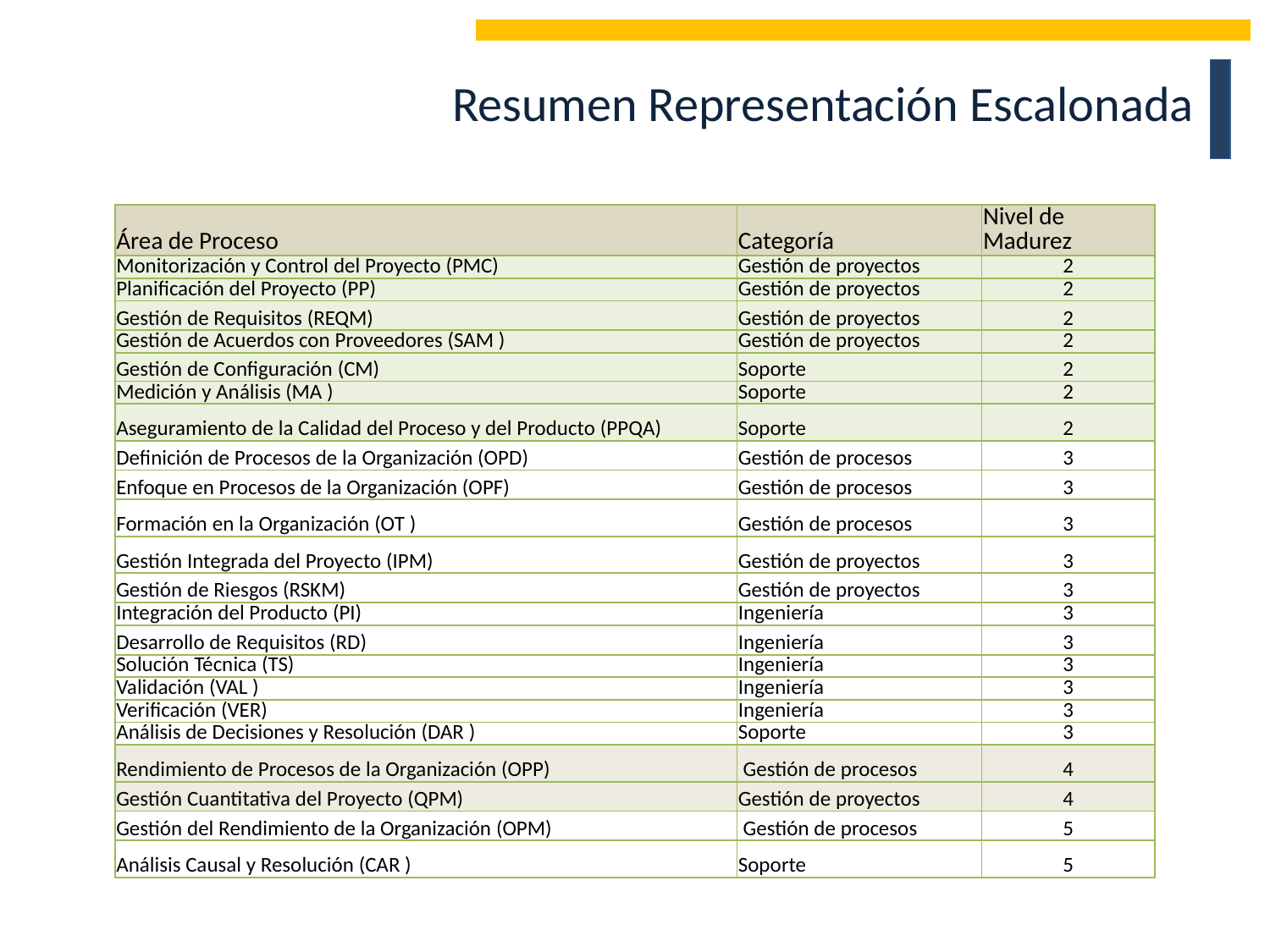

Resumen Representación Escalonada
| Área de Proceso | Categoría | Nivel de Madurez |
| --- | --- | --- |
| Monitorización y Control del Proyecto (PMC) | Gestión de proyectos | 2 |
| Planificación del Proyecto (PP) | Gestión de proyectos | 2 |
| Gestión de Requisitos (REQM) | Gestión de proyectos | 2 |
| Gestión de Acuerdos con Proveedores (SAM ) | Gestión de proyectos | 2 |
| Gestión de Configuración (CM) | Soporte | 2 |
| Medición y Análisis (MA ) | Soporte | 2 |
| Aseguramiento de la Calidad del Proceso y del Producto (PPQA) | Soporte | 2 |
| Definición de Procesos de la Organización (OPD) | Gestión de procesos | 3 |
| Enfoque en Procesos de la Organización (OPF) | Gestión de procesos | 3 |
| Formación en la Organización (OT ) | Gestión de procesos | 3 |
| Gestión Integrada del Proyecto (IPM) | Gestión de proyectos | 3 |
| Gestión de Riesgos (RSKM) | Gestión de proyectos | 3 |
| Integración del Producto (PI) | Ingeniería | 3 |
| Desarrollo de Requisitos (RD) | Ingeniería | 3 |
| Solución Técnica (TS) | Ingeniería | 3 |
| Validación (VAL ) | Ingeniería | 3 |
| Verificación (VER) | Ingeniería | 3 |
| Análisis de Decisiones y Resolución (DAR ) | Soporte | 3 |
| Rendimiento de Procesos de la Organización (OPP) | Gestión de procesos | 4 |
| Gestión Cuantitativa del Proyecto (QPM) | Gestión de proyectos | 4 |
| Gestión del Rendimiento de la Organización (OPM) | Gestión de procesos | 5 |
| Análisis Causal y Resolución (CAR ) | Soporte | 5 |